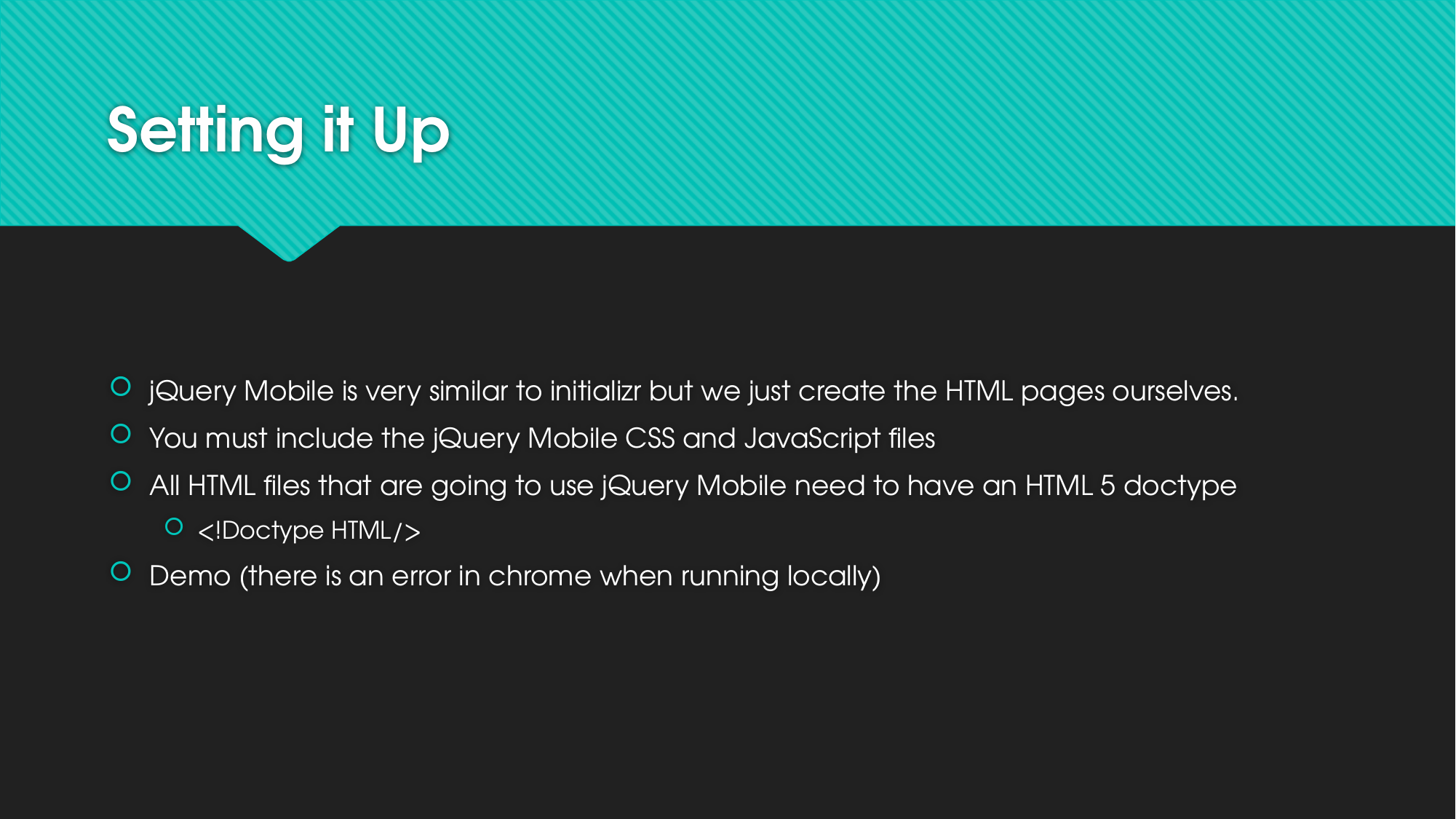

# Setting it Up
jQuery Mobile is very similar to initializr but we just create the HTML pages ourselves.
You must include the jQuery Mobile CSS and JavaScript files
All HTML files that are going to use jQuery Mobile need to have an HTML 5 doctype
<!Doctype HTML/>
Demo (there is an error in chrome when running locally)